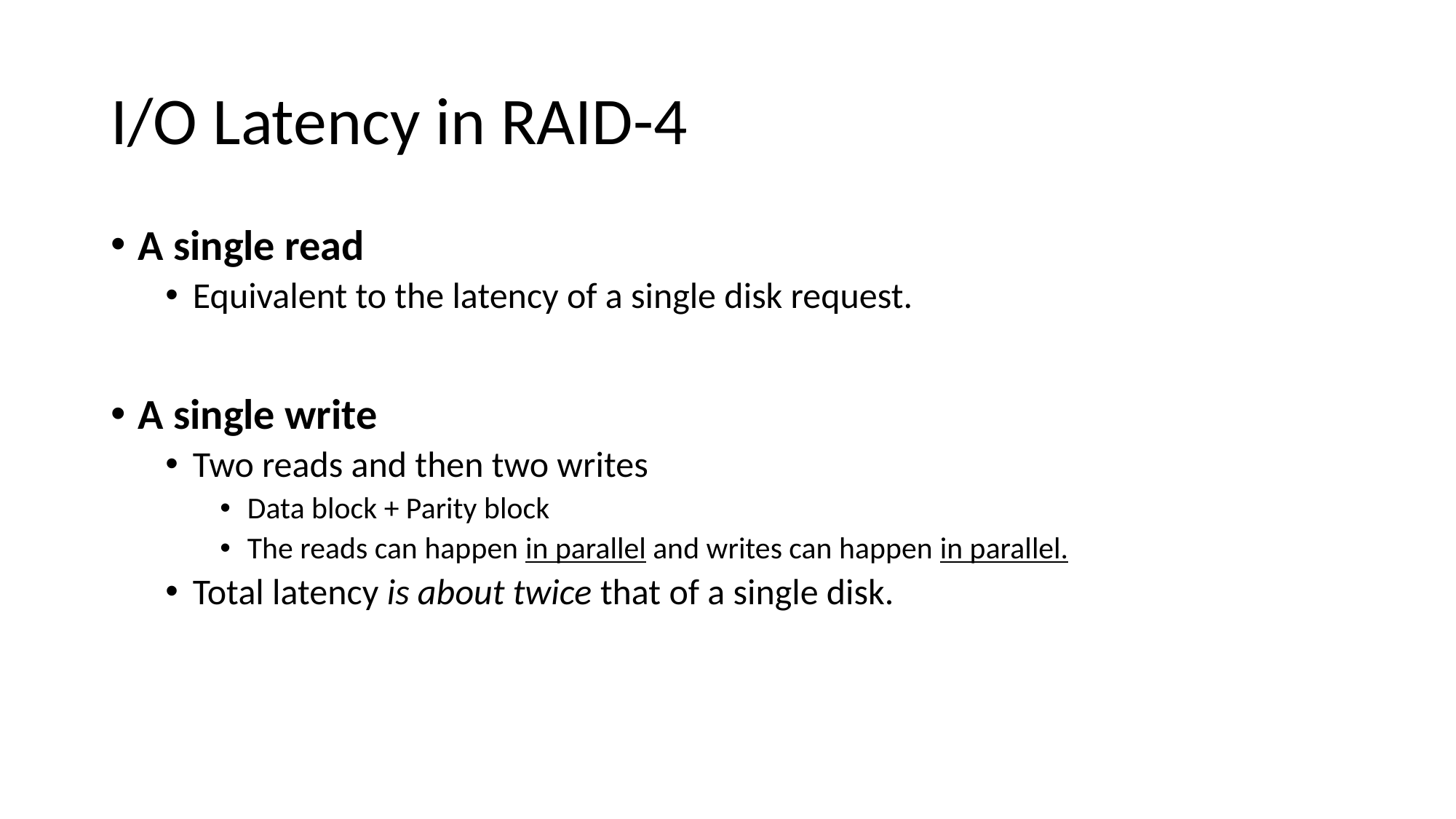

# I/O Latency in RAID-4
A single read
Equivalent to the latency of a single disk request.

A single write
Two reads and then two writes
Data block + Parity block
The reads can happen in parallel and writes can happen in parallel.
Total latency is about twice that of a single disk.